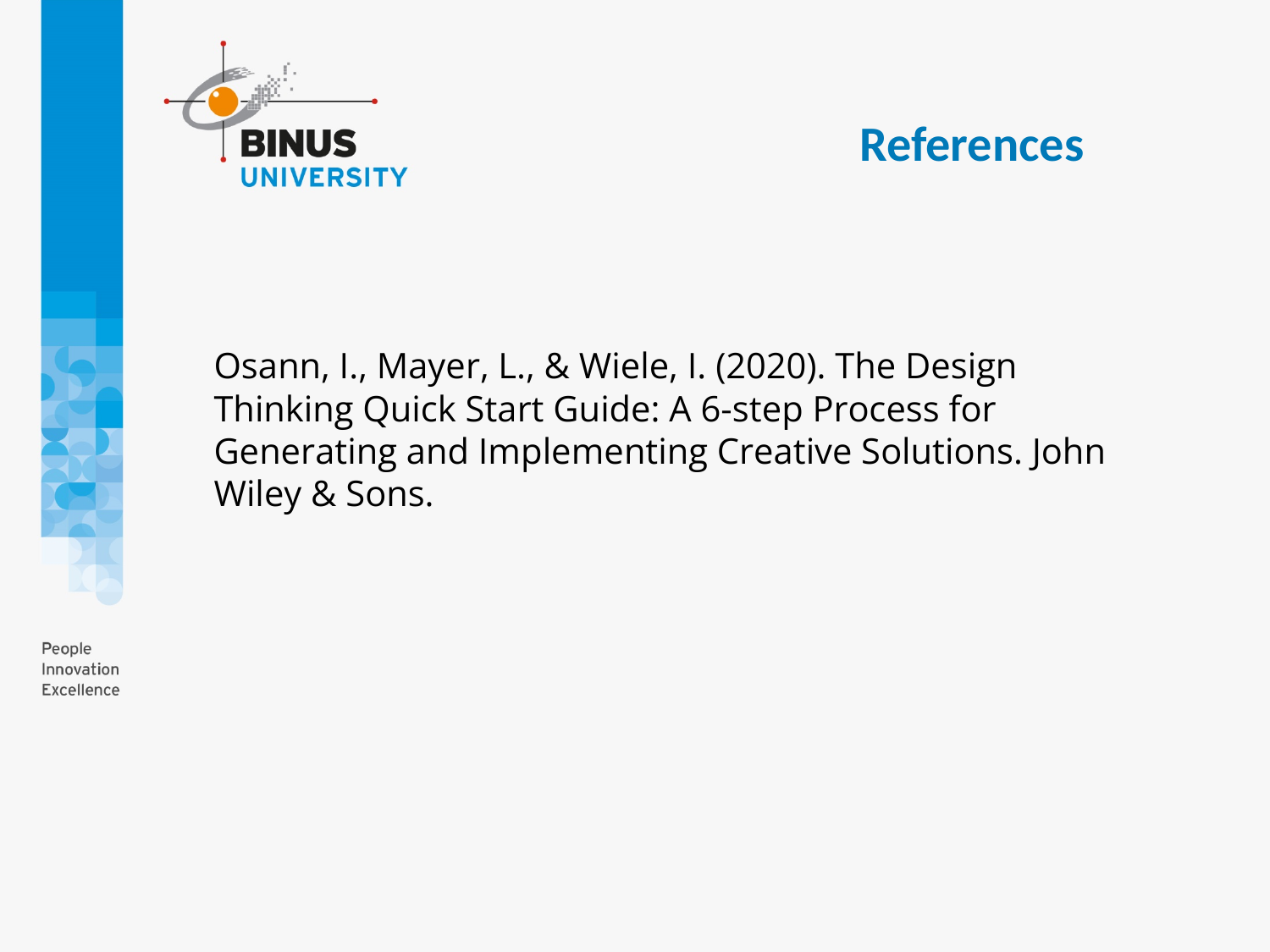

References
Osann, I., Mayer, L., & Wiele, I. (2020). The Design Thinking Quick Start Guide: A 6-step Process for Generating and Implementing Creative Solutions. John Wiley & Sons.